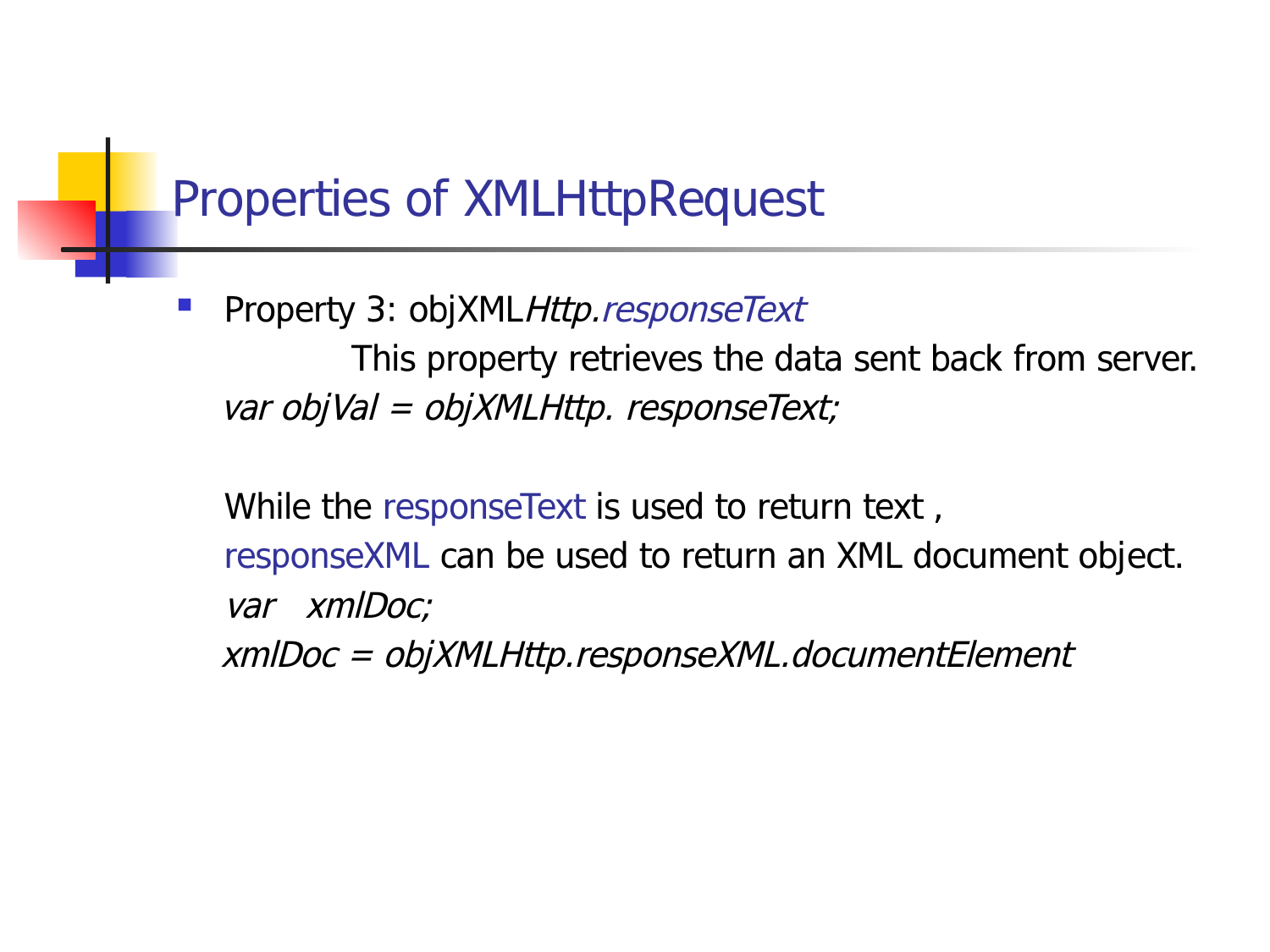

# Properties of XMLHttpRequest
Property 3: objXMLHttp.responseText
 		This property retrieves the data sent back from server.
    var objVal = objXMLHttp. responseText;

	While the responseText is used to return text ,
	responseXML can be used to return an XML document object.
	var   xmlDoc;
    xmlDoc = objXMLHttp.responseXML.documentElement